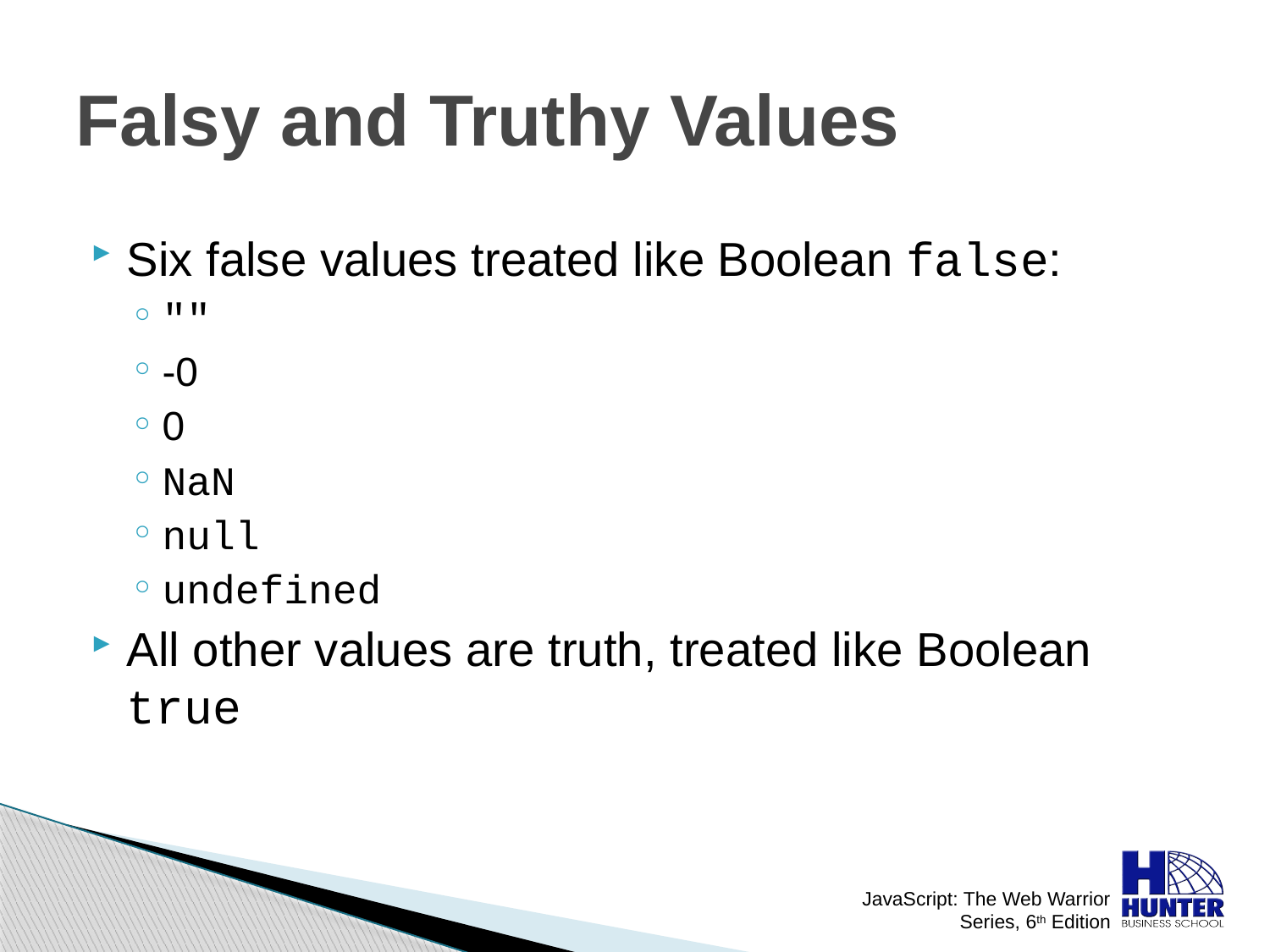

# Falsy and Truthy Values
Six false values treated like Boolean false:
""
-0
0
NaN
null
undefined
All other values are truth, treated like Boolean true